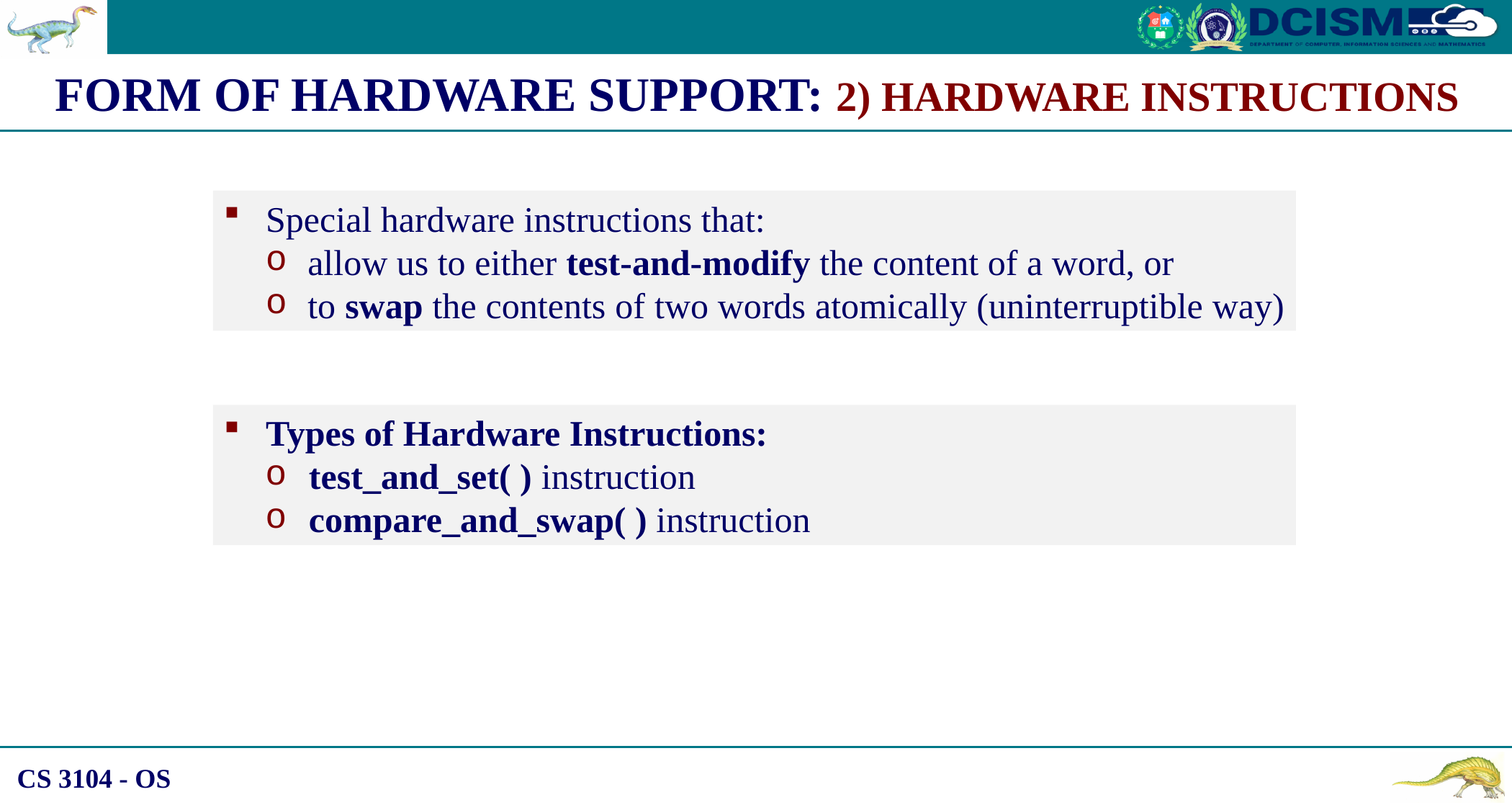

FORM OF HARDWARE SUPPORT: 2) HARDWARE INSTRUCTIONS
Special hardware instructions that:
allow us to either test-and-modify the content of a word, or
to swap the contents of two words atomically (uninterruptible way)
Types of Hardware Instructions:
test_and_set( ) instruction
compare_and_swap( ) instruction